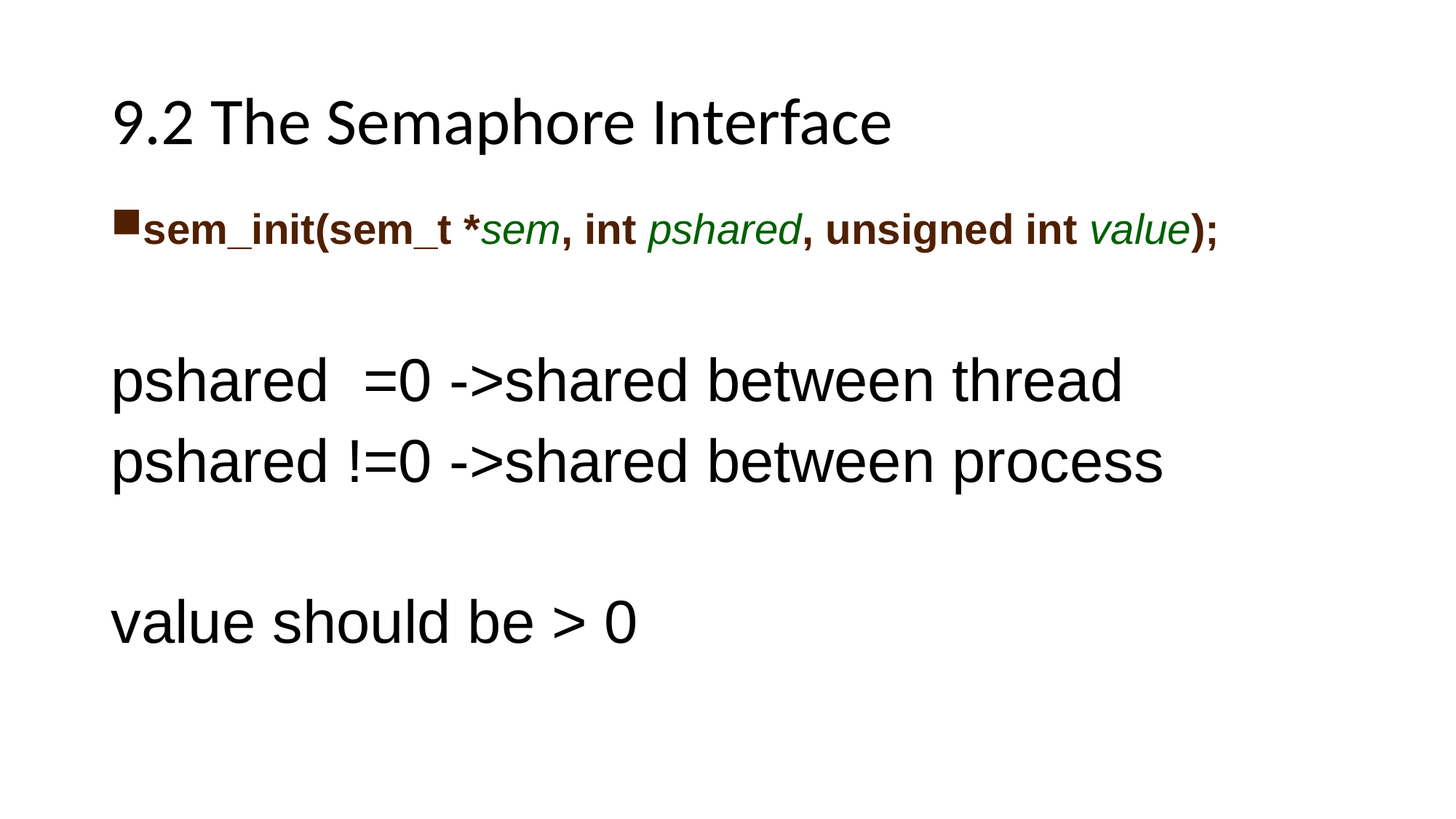

# 9.2 The Semaphore Interface
sem_init(sem_t *sem, int pshared, unsigned int value);

pshared  =0 ->shared between thread
pshared !=0 ->shared between process

value should be > 0